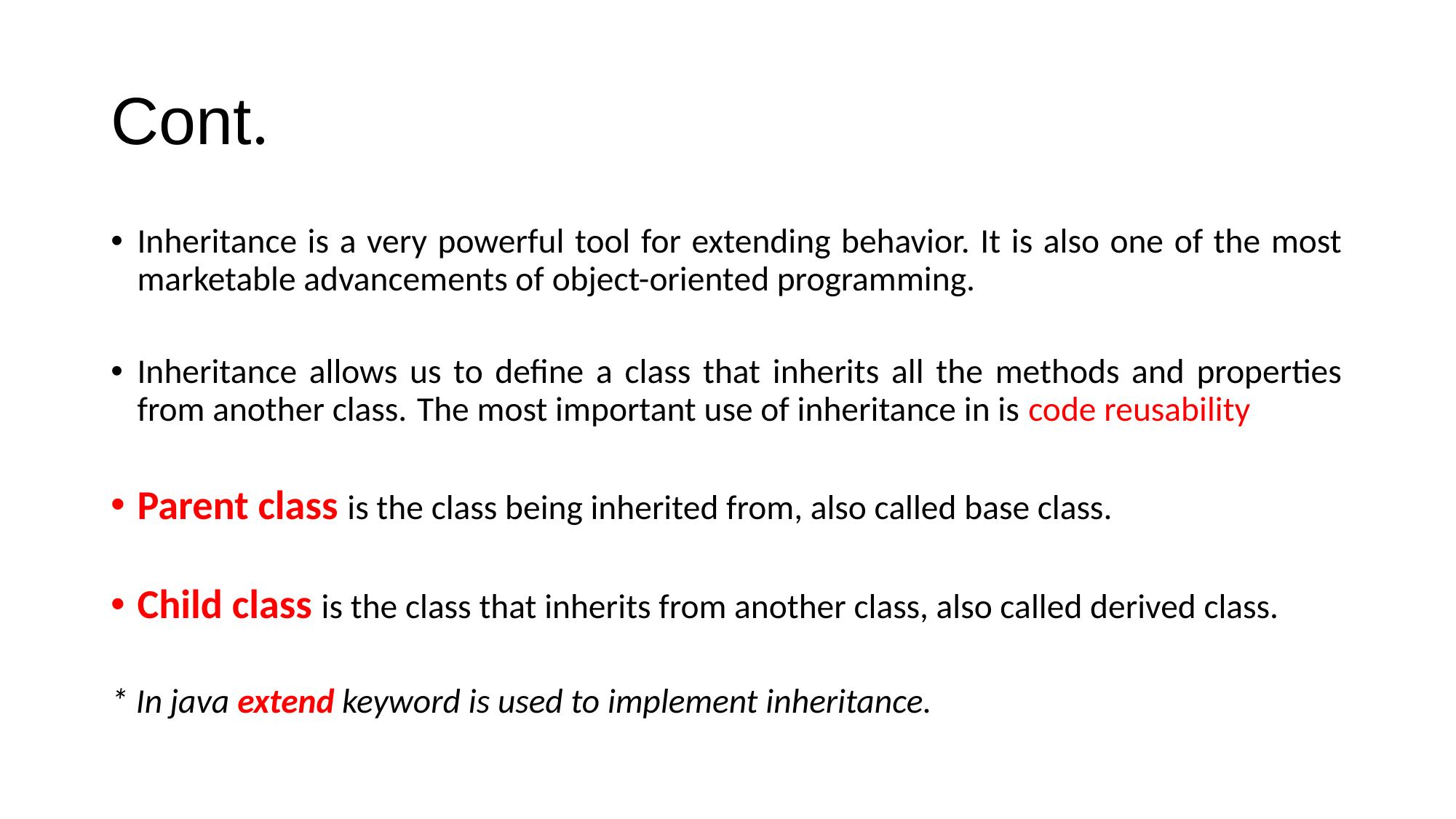

# Cont.
Inheritance is a very powerful tool for extending behavior. It is also one of the most marketable advancements of object-oriented programming.

Inheritance allows us to define a class that inherits all the methods and properties from another class. The most important use of inheritance in is code reusability

Parent class is the class being inherited from, also called base class.

Child class is the class that inherits from another class, also called derived class.

* In java extend keyword is used to implement inheritance.